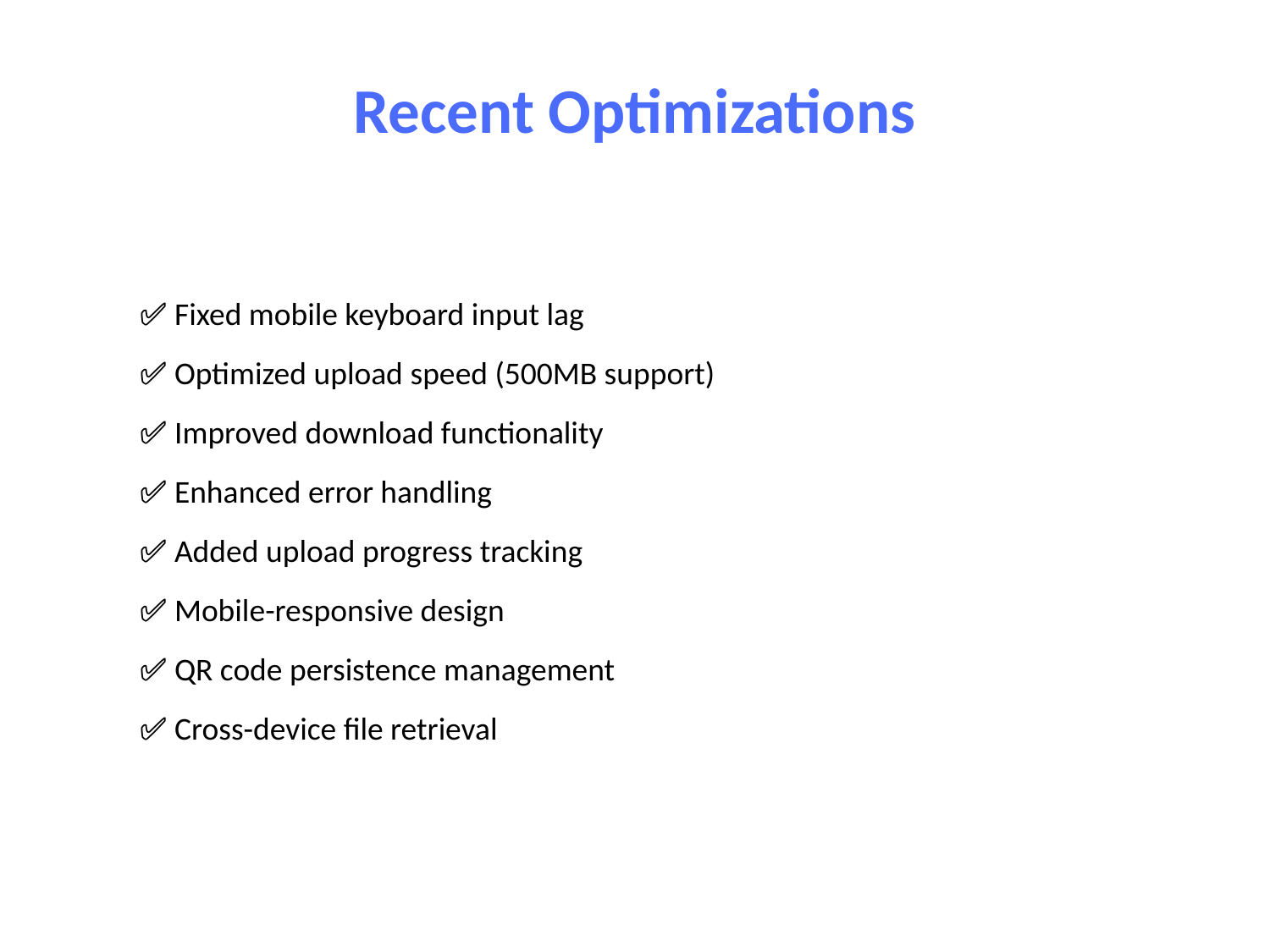

Recent Optimizations

✅ Fixed mobile keyboard input lag
✅ Optimized upload speed (500MB support)
✅ Improved download functionality
✅ Enhanced error handling
✅ Added upload progress tracking
✅ Mobile-responsive design
✅ QR code persistence management
✅ Cross-device file retrieval